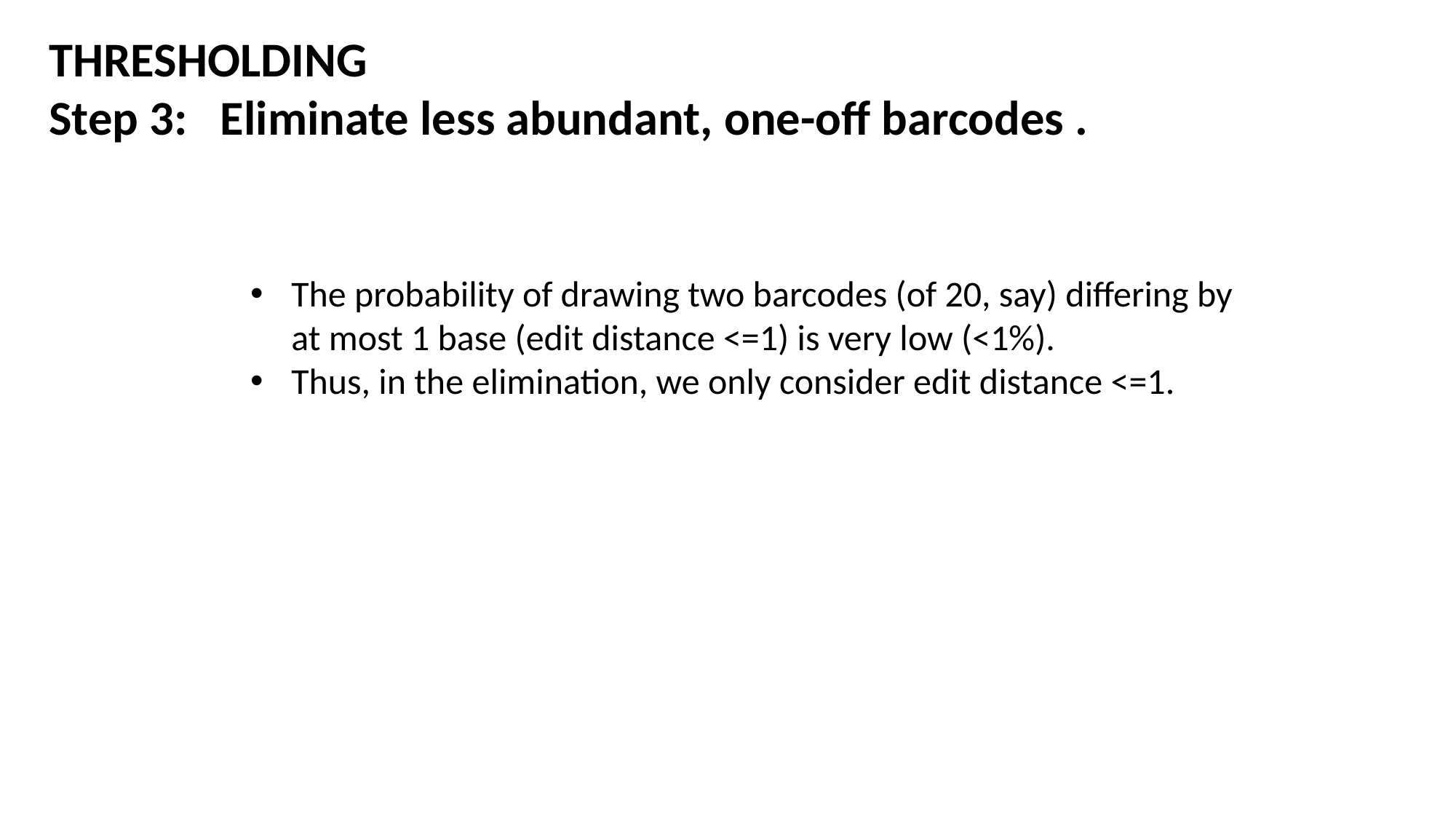

THRESHOLDING
Step 3:   Eliminate less abundant, one-off barcodes .
The probability of drawing two barcodes (of 20, say) differing by at most 1 base (edit distance <=1) is very low (<1%).
Thus, in the elimination, we only consider edit distance <=1.